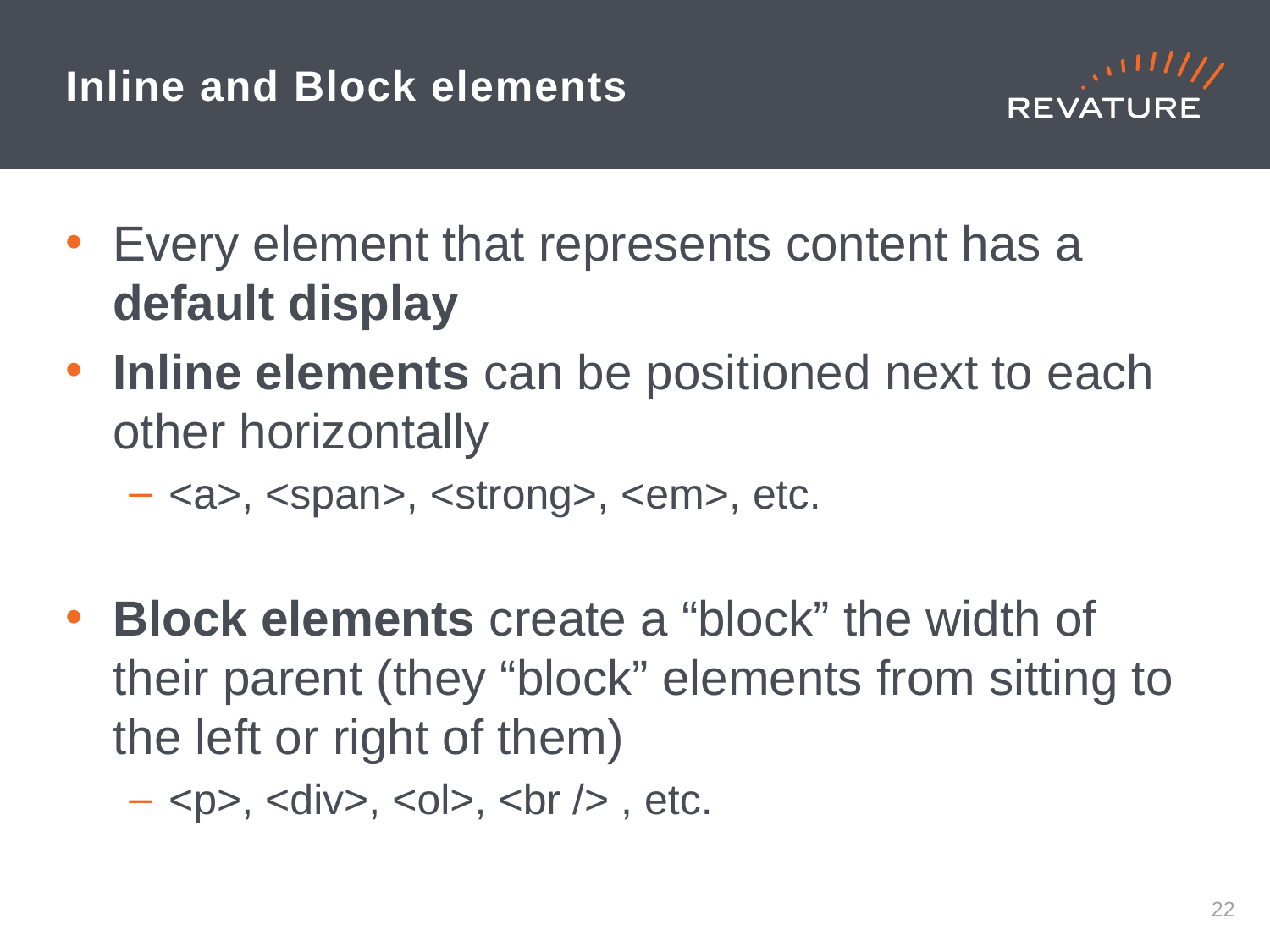

# Inline and Block elements
Every element that represents content has a default display
Inline elements can be positioned next to each other horizontally
<a>, <span>, <strong>, <em>, etc.

Block elements create a “block” the width of their parent (they “block” elements from sitting to the left or right of them)
<p>, <div>, <ol>, <br /> , etc.
22